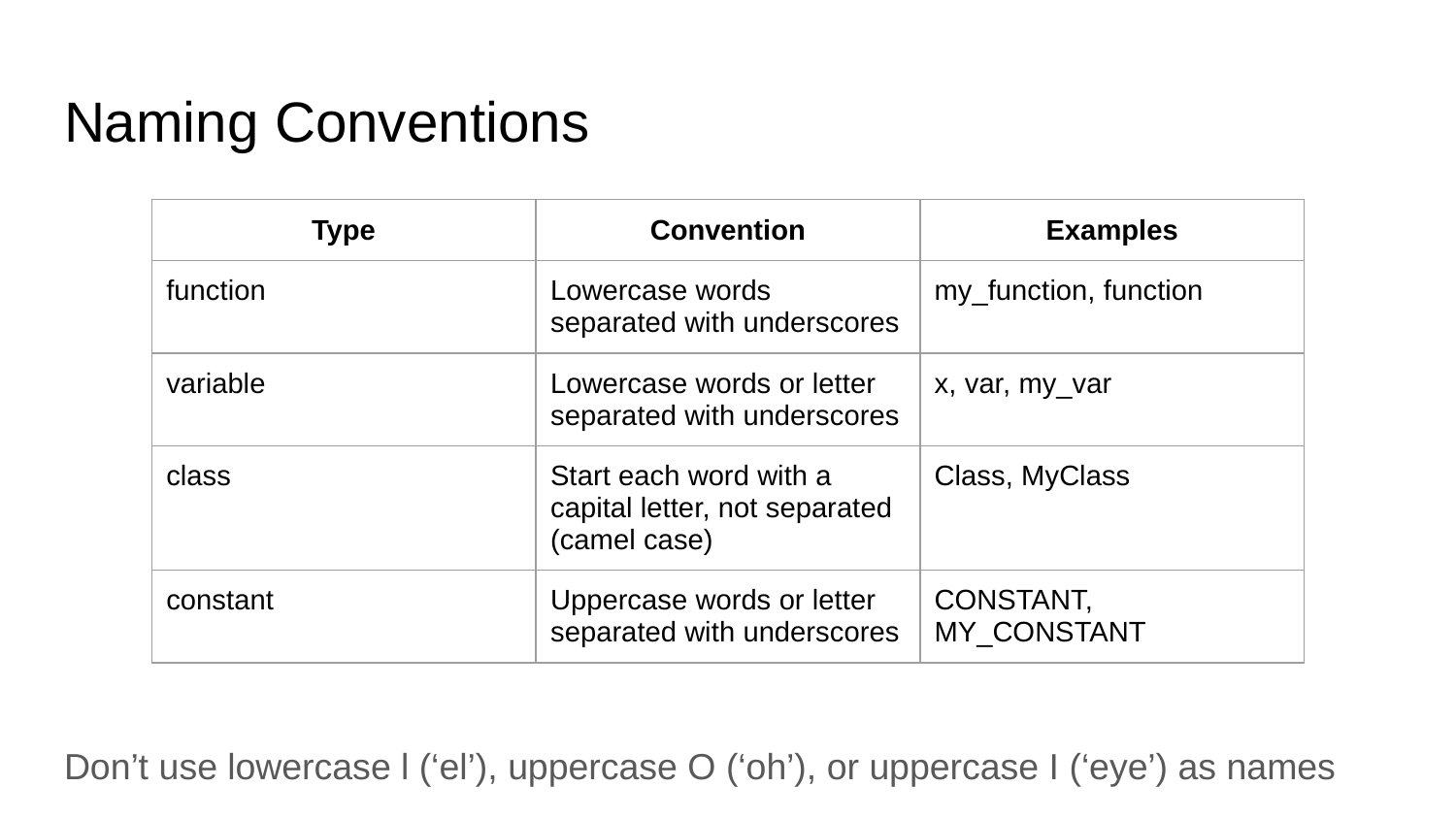

# Naming Conventions

Don’t use lowercase l (‘el’), uppercase O (‘oh’), or uppercase I (‘eye’) as names
| Type | Convention | Examples |
| --- | --- | --- |
| function | Lowercase words separated with underscores | my\_function, function |
| variable | Lowercase words or letter separated with underscores | x, var, my\_var |
| class | Start each word with a capital letter, not separated (camel case) | Class, MyClass |
| constant | Uppercase words or letter separated with underscores | CONSTANT, MY\_CONSTANT |